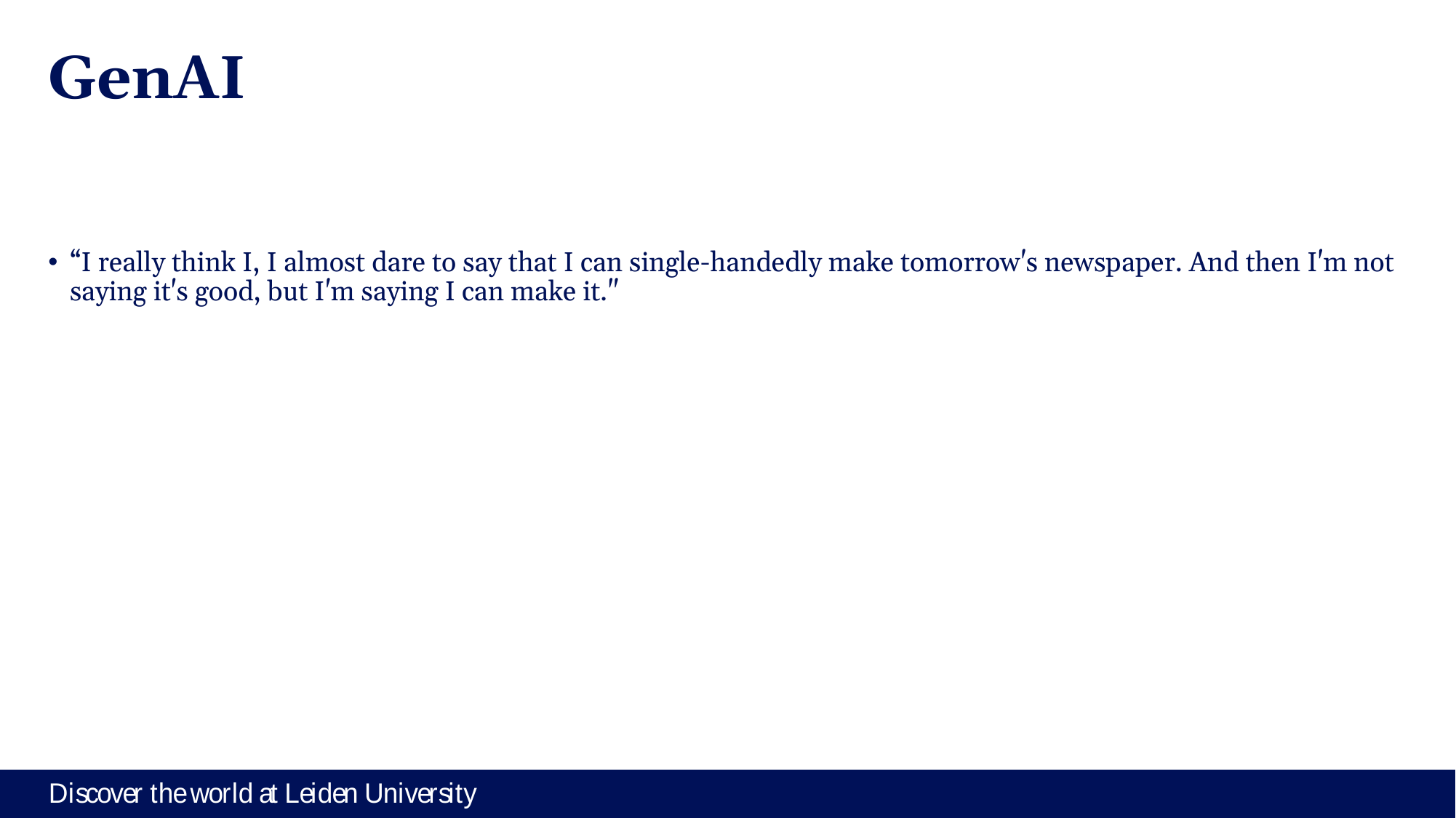

# GenAI

“I really think I, I almost dare to say that I can single-handedly make tomorrow's newspaper. And then I'm not saying it's good, but I'm saying I can make it."